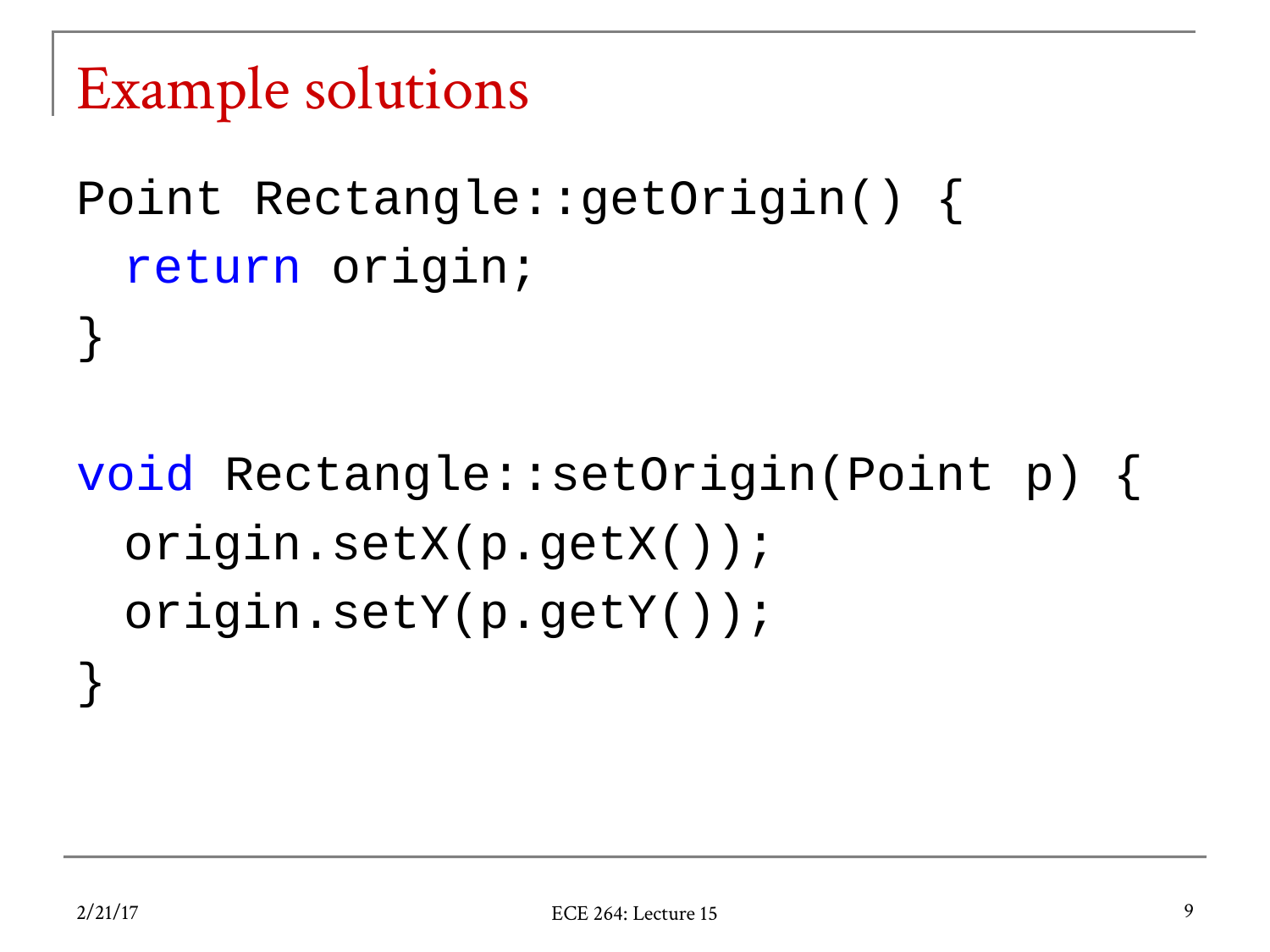

# Example solutions
Point Rectangle::getOrigin() {
	return origin;
}

void Rectangle::setOrigin(Point p) {
	origin.setX(p.getX());
	origin.setY(p.getY());
}

2/21/17
9
ECE 264: Lecture 15